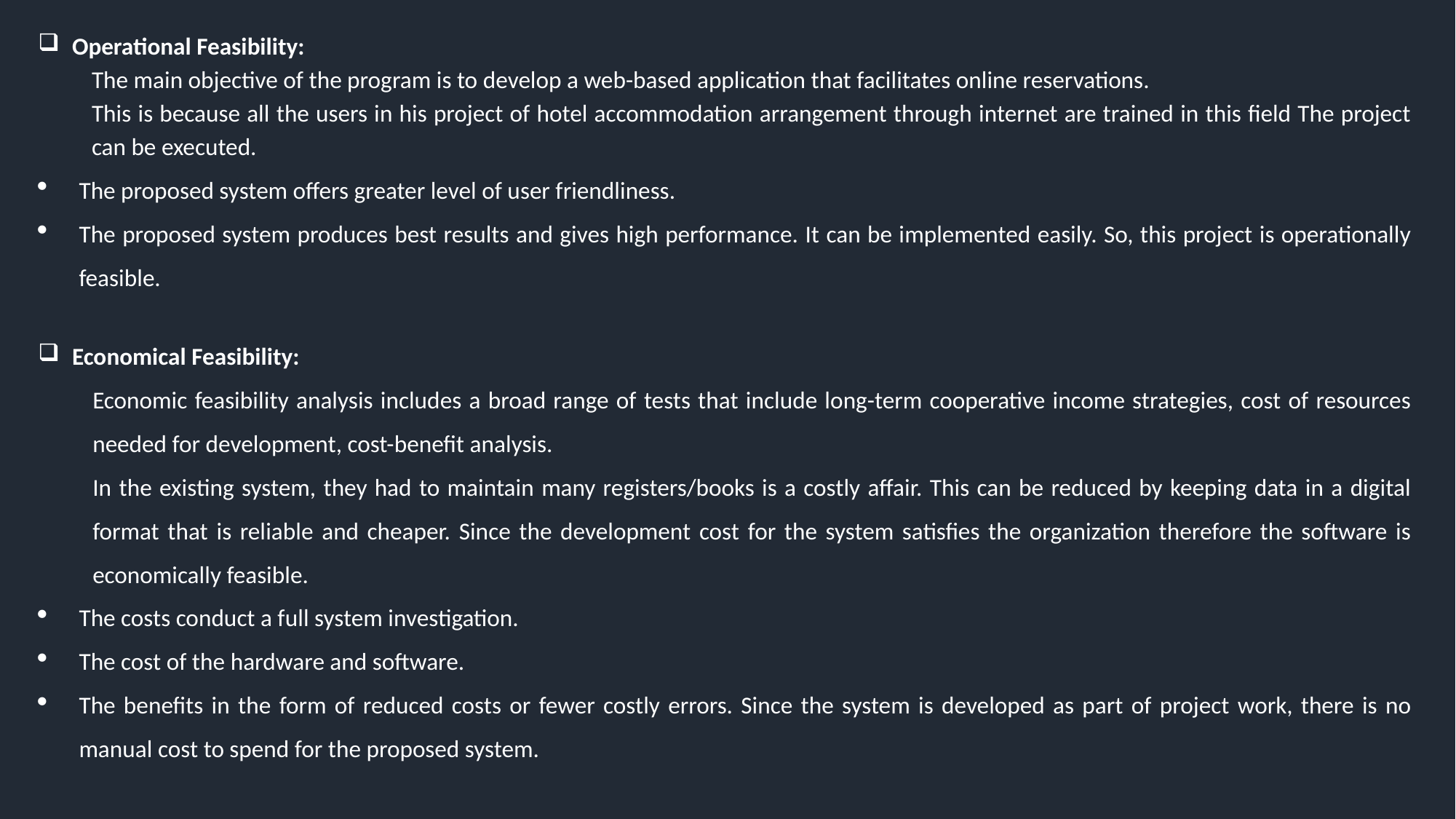

Operational Feasibility:
The main objective of the program is to develop a web-based application that facilitates online reservations.
This is because all the users in his project of hotel accommodation arrangement through internet are trained in this field The project can be executed.
The proposed system offers greater level of user friendliness.
The proposed system produces best results and gives high performance. It can be implemented easily. So, this project is operationally feasible.

Economical Feasibility:
Economic feasibility analysis includes a broad range of tests that include long-term cooperative income strategies, cost of resources needed for development, cost-benefit analysis.
In the existing system, they had to maintain many registers/books is a costly affair. This can be reduced by keeping data in a digital format that is reliable and cheaper. Since the development cost for the system satisfies the organization therefore the software is economically feasible.
The costs conduct a full system investigation.
The cost of the hardware and software.
The benefits in the form of reduced costs or fewer costly errors. Since the system is developed as part of project work, there is no manual cost to spend for the proposed system.